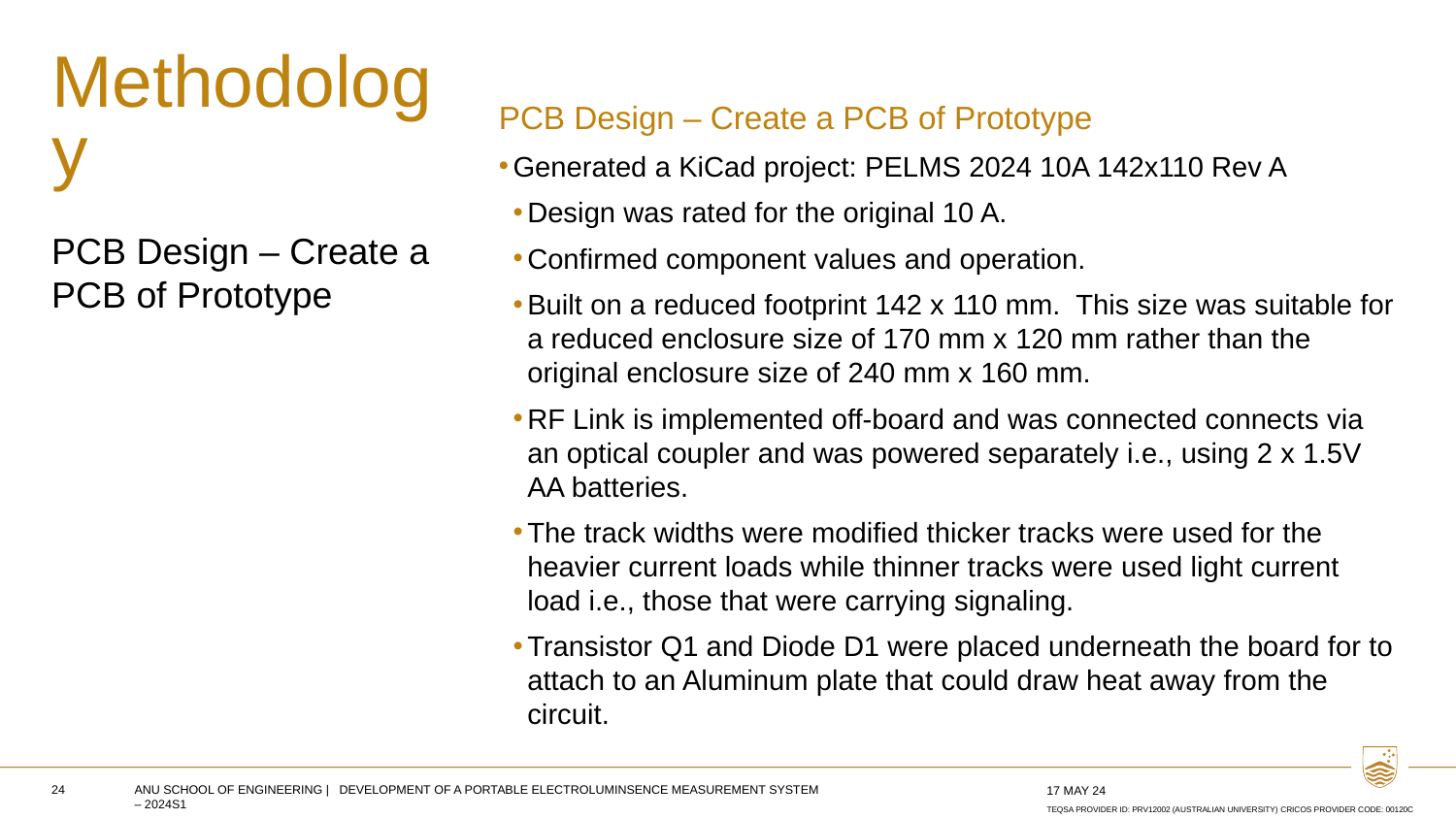

Methodology
PCB Design – Create a PCB of Prototype

PCB Design – Create a PCB of Prototype
Generated a KiCad project: PELMS 2024 10A 142x110 Rev A
Design was rated for the original 10 A.
Confirmed component values and operation.
Built on a reduced footprint 142 x 110 mm.  This size was suitable for a reduced enclosure size of 170 mm x 120 mm rather than the original enclosure size of 240 mm x 160 mm.
RF Link is implemented off-board and was connected connects via an optical coupler and was powered separately i.e., using 2 x 1.5V AA batteries.
The track widths were modified thicker tracks were used for the heavier current loads while thinner tracks were used light current load i.e., those that were carrying signaling.
Transistor Q1 and Diode D1 were placed underneath the board for to attach to an Aluminum plate that could draw heat away from the circuit.

24
ANU SCHOOL OF ENGINEERING |   Development of a PORTABLE ELECTROLUMINSENCE MEASUREMENT SYSTEM – 2024S1
17 May 24